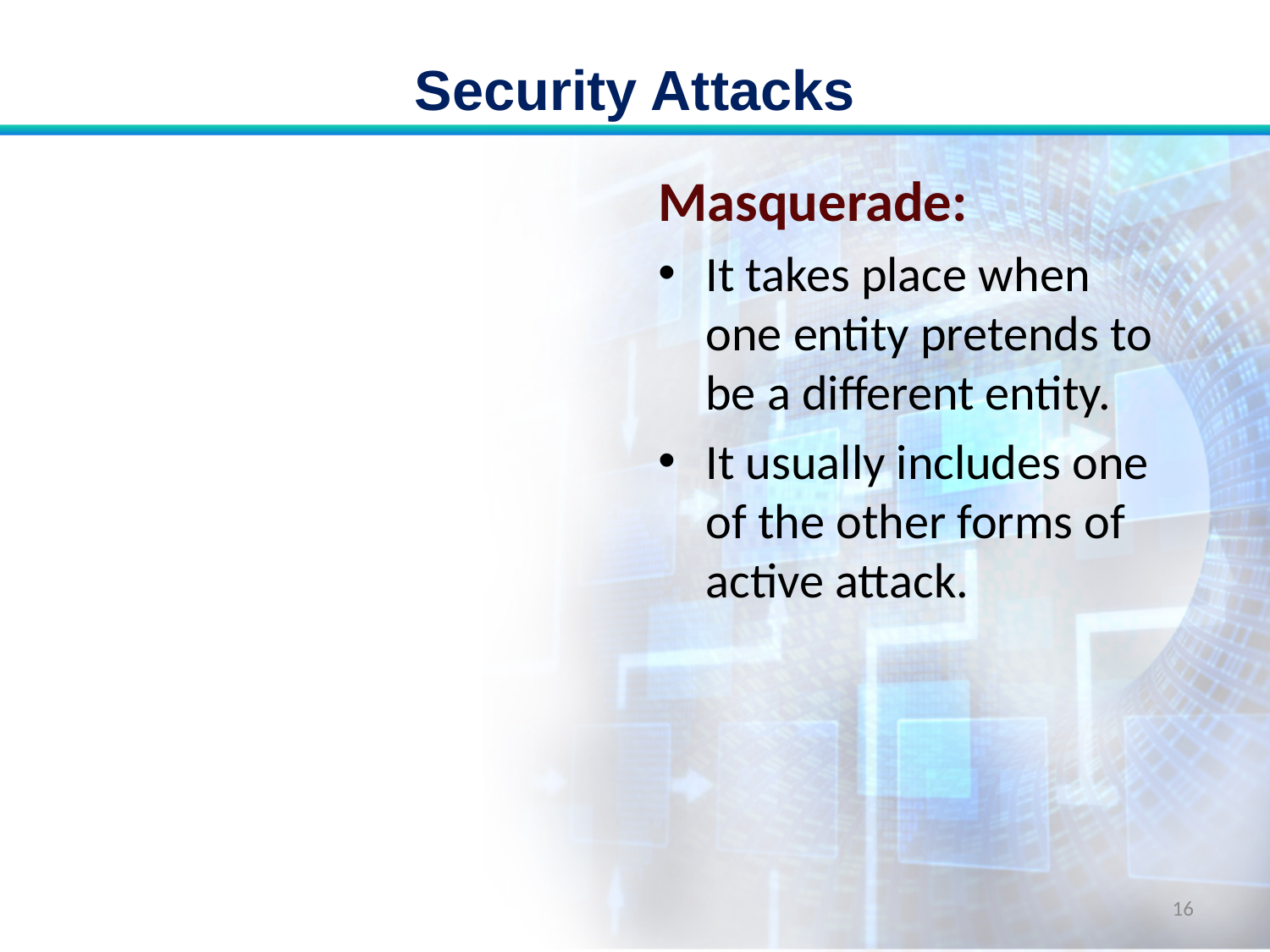

# Security Attacks
Masquerade:
It takes place when one entity pretends to be a different entity.
It usually includes one of the other forms of active attack.

16